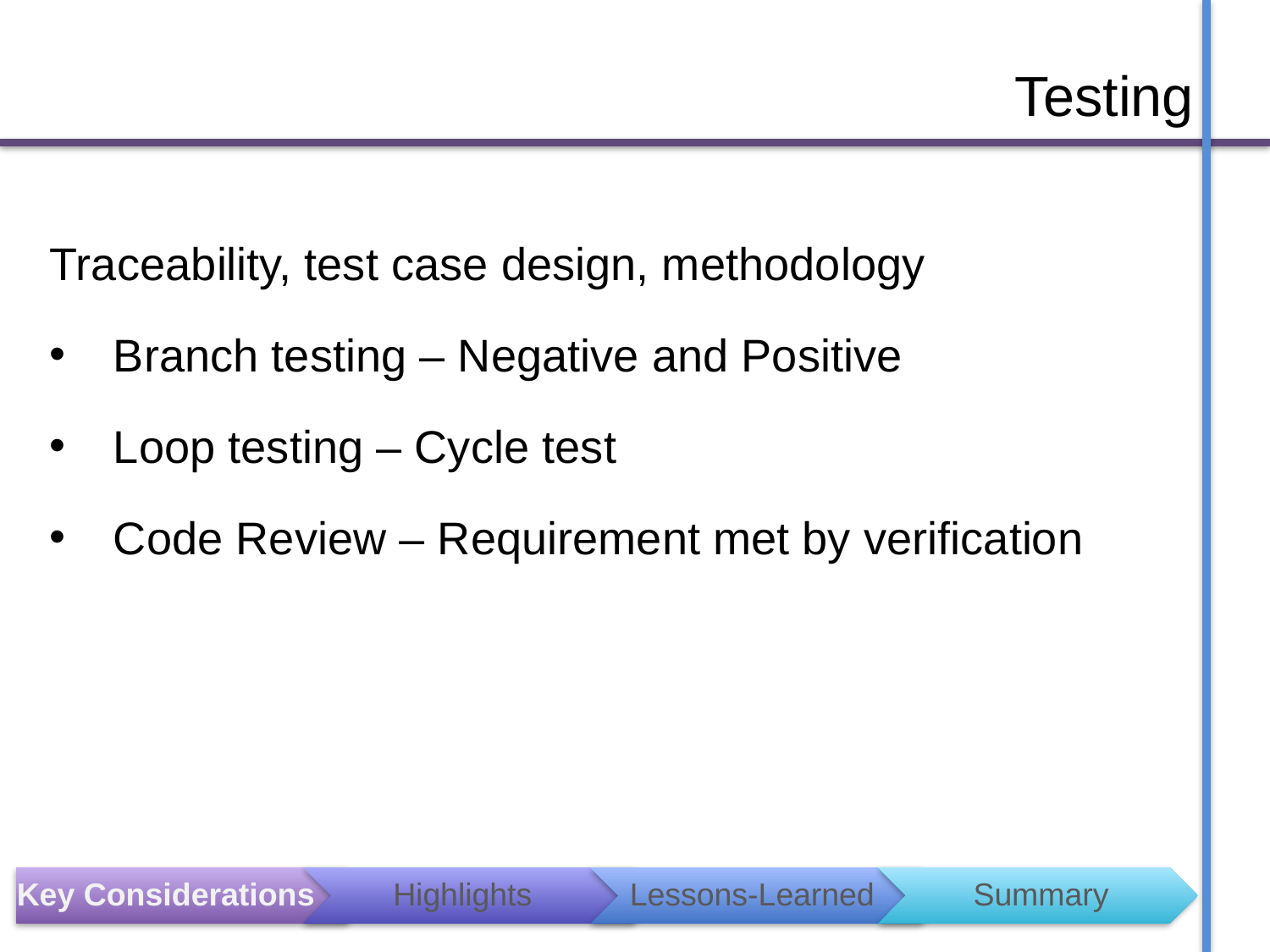

# Testing
Traceability, test case design, methodology
Branch testing – Negative and Positive
Loop testing – Cycle test
Code Review – Requirement met by verification

Key Considerations

Highlights

Lessons-Learned

Summary